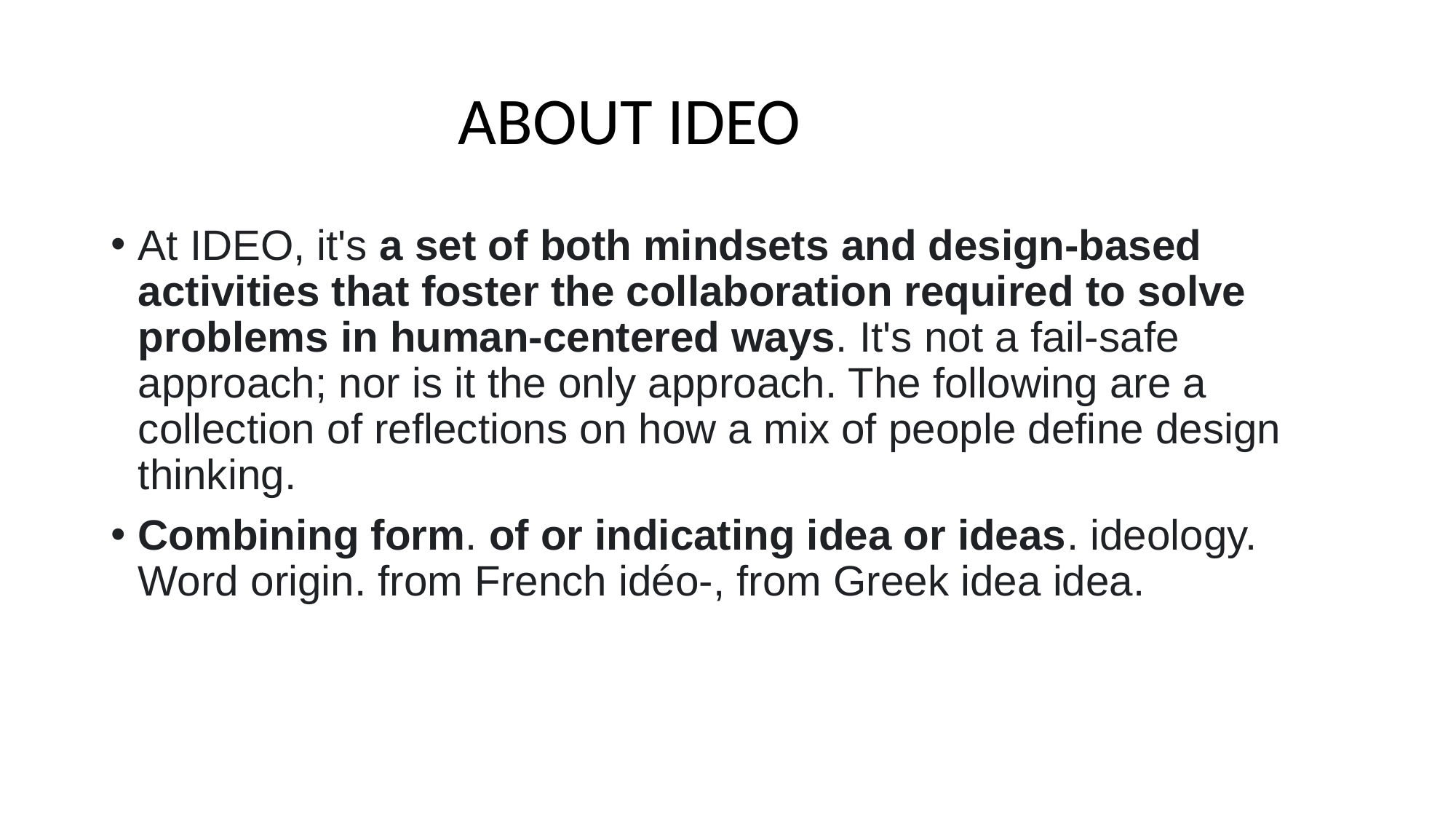

# ABOUT IDEO
At IDEO, it's a set of both mindsets and design-based activities that foster the collaboration required to solve problems in human-centered ways. It's not a fail-safe approach; nor is it the only approach. The following are a collection of reflections on how a mix of people define design thinking.
Combining form. of or indicating idea or ideas. ideology. Word origin. from French idéo-, from Greek idea idea.